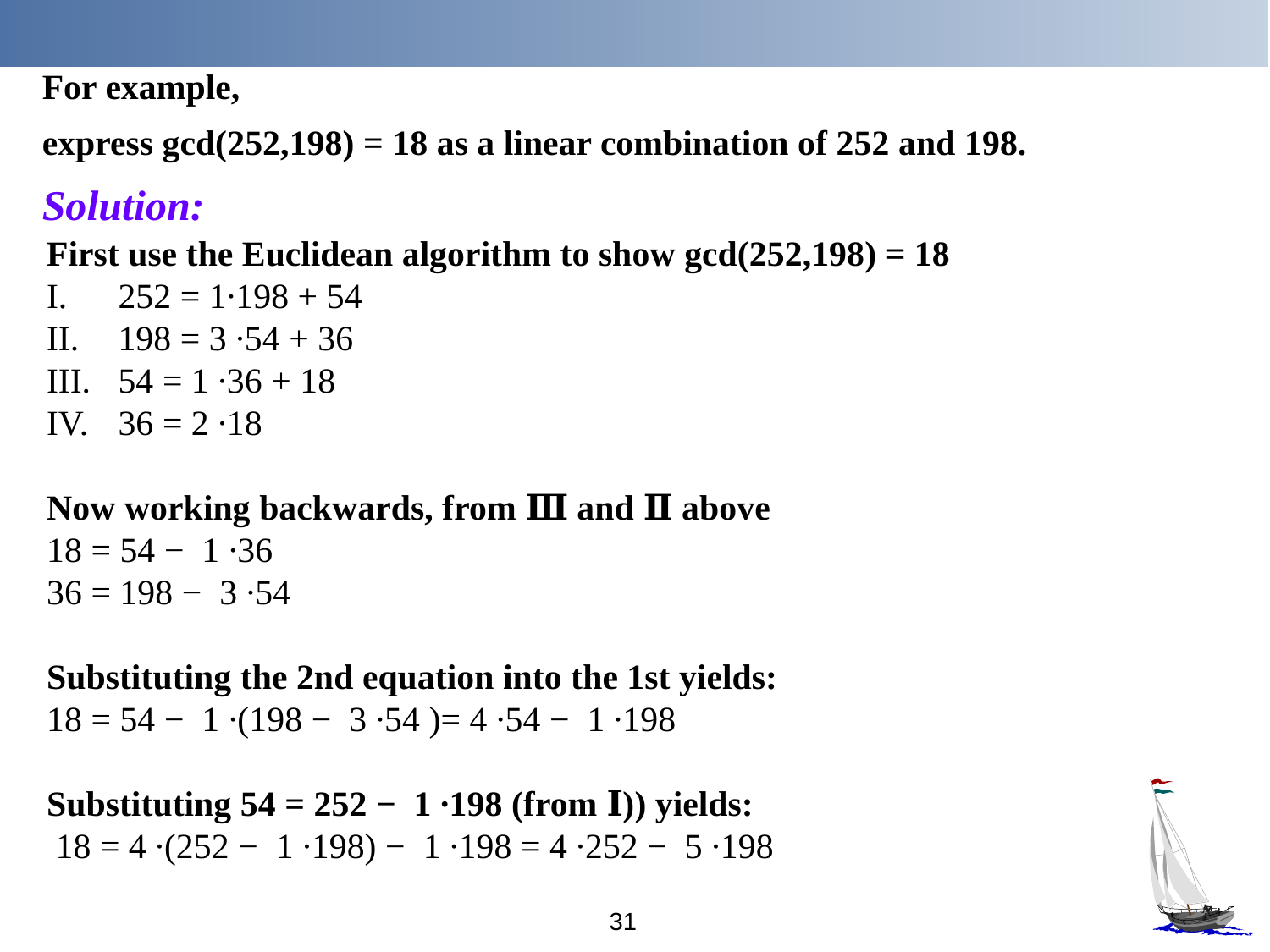

For example,
express gcd(252,198) = 18 as a linear combination of 252 and 198.
Solution:
First use the Euclidean algorithm to show gcd(252,198) = 18
252 = 1∙198 + 54
198 = 3 ∙54 + 36
54 = 1 ∙36 + 18
36 = 2 ∙18

Now working backwards, from Ⅲ and Ⅱ above
18 = 54 −  1 ∙36
36 = 198 −  3 ∙54

Substituting the 2nd equation into the 1st yields:
18 = 54 −  1 ∙(198 −  3 ∙54 )= 4 ∙54 −  1 ∙198

Substituting 54 = 252 −  1 ∙198 (from Ⅰ)) yields:
 18 = 4 ∙(252 −  1 ∙198) −  1 ∙198 = 4 ∙252 −  5 ∙198

31